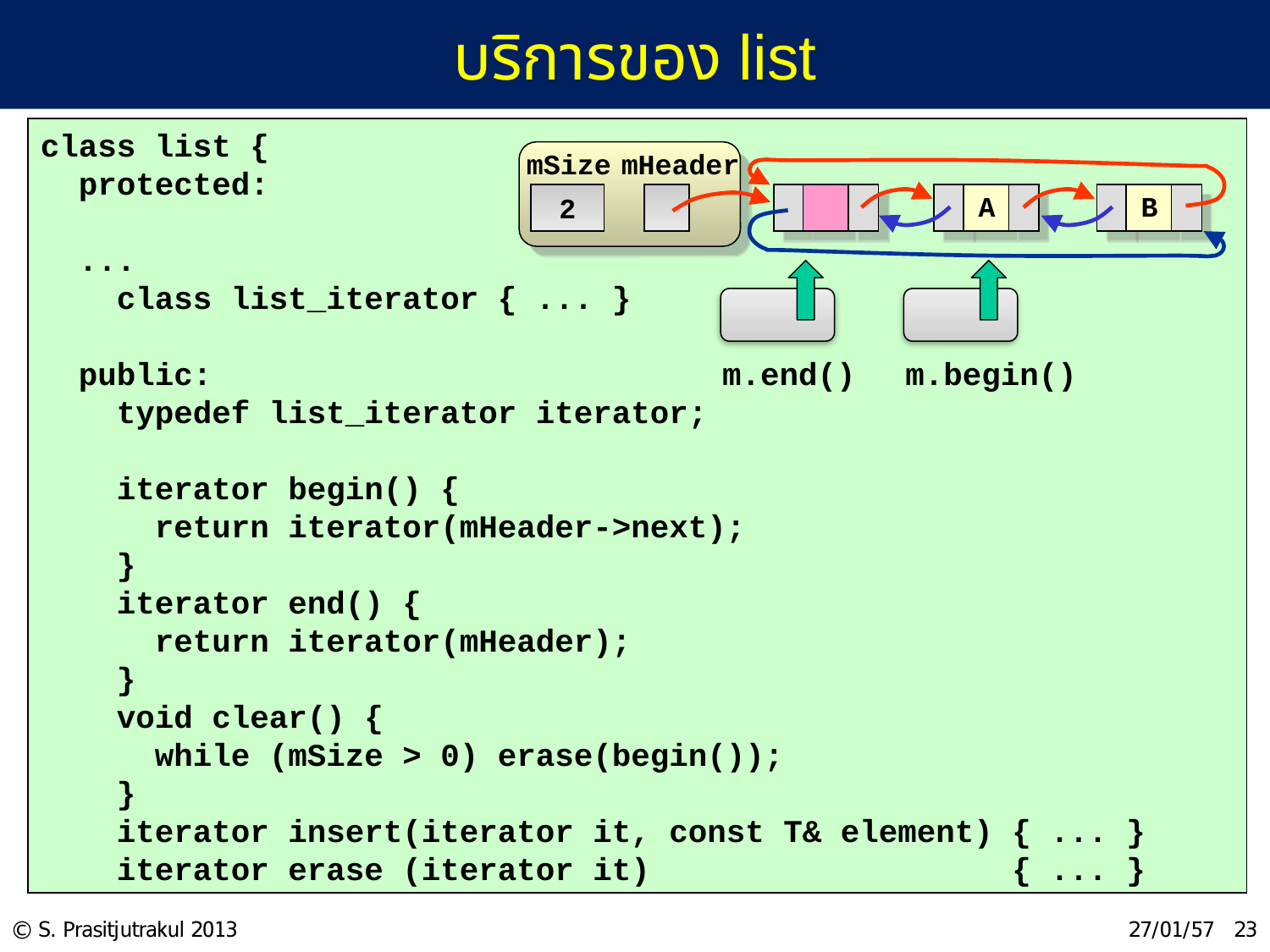

# บริการของ list
class list {
  protected:

  ...
    class list_iterator { ... }

  public:
    typedef list_iterator iterator;

    iterator begin() {
      return iterator(mHeader->next);
    }
    iterator end() {
      return iterator(mHeader);
    }
    void clear() {
      while (mSize > 0) erase(begin());
    }
    iterator insert(iterator it, const T& element) { ... }
    iterator erase (iterator it)                   { ... }
mSize
mHeader

2

A
B

m.end()

m.begin()